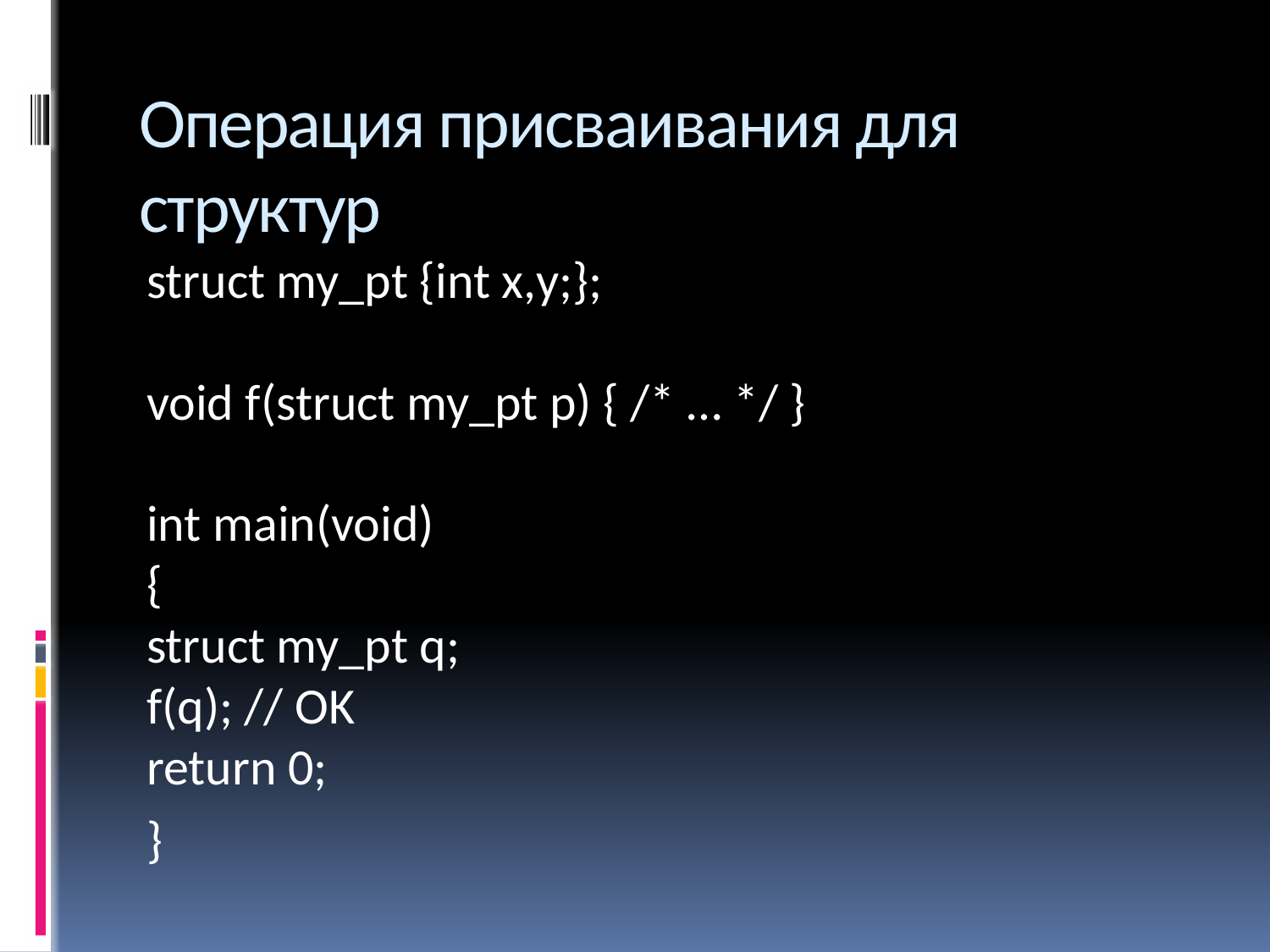

# Операция присваивания для структур
struct my_pt {int x,y;};
void f(struct my_pt p) { /* … */ }
int main(void)
{
	struct my_pt q;
	f(q); // OK
	return 0;
}